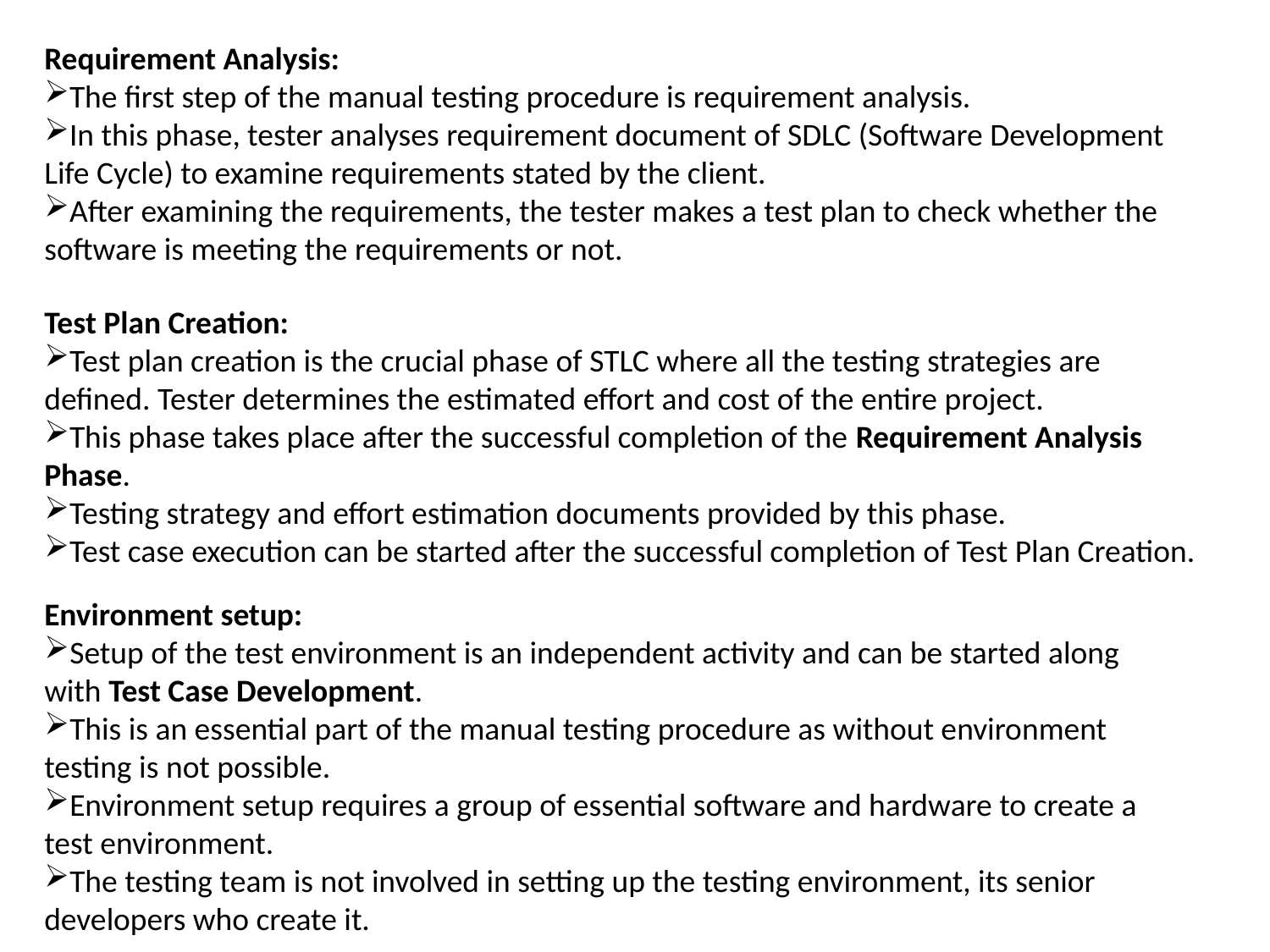

Requirement Analysis:
The first step of the manual testing procedure is requirement analysis.
In this phase, tester analyses requirement document of SDLC (Software Development Life Cycle) to examine requirements stated by the client.
After examining the requirements, the tester makes a test plan to check whether the software is meeting the requirements or not.

Test Plan Creation:
Test plan creation is the crucial phase of STLC where all the testing strategies are defined. Tester determines the estimated effort and cost of the entire project.
This phase takes place after the successful completion of the Requirement Analysis Phase.
Testing strategy and effort estimation documents provided by this phase.
Test case execution can be started after the successful completion of Test Plan Creation.

Environment setup:
Setup of the test environment is an independent activity and can be started along with Test Case Development.
This is an essential part of the manual testing procedure as without environment testing is not possible.
Environment setup requires a group of essential software and hardware to create a test environment.
The testing team is not involved in setting up the testing environment, its senior developers who create it.